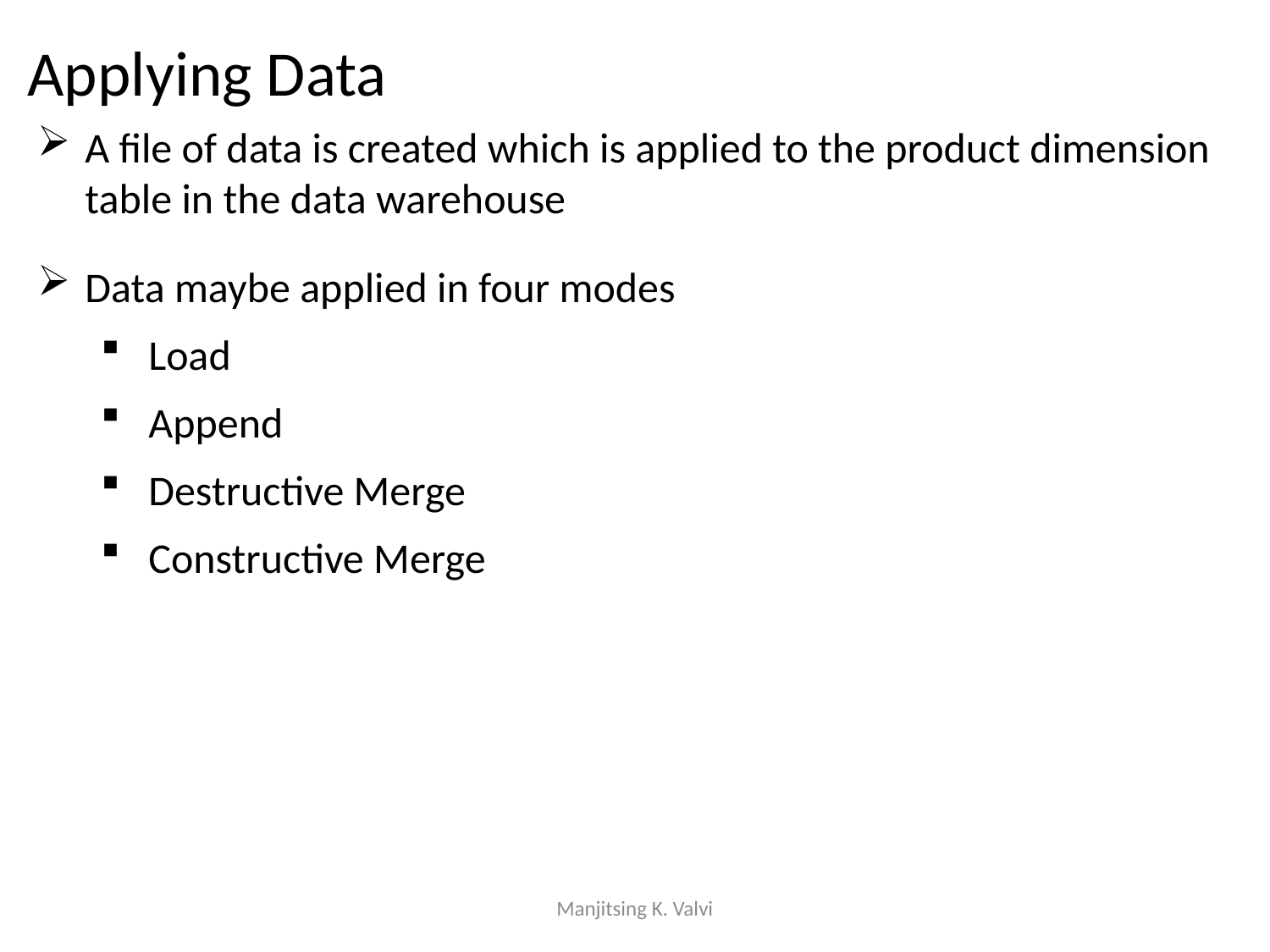

Applying Data
A file of data is created which is applied to the product dimension table in the data warehouse

Data maybe applied in four modes

Load

Append

Destructive Merge

Constructive Merge
Manjitsing K. Valvi